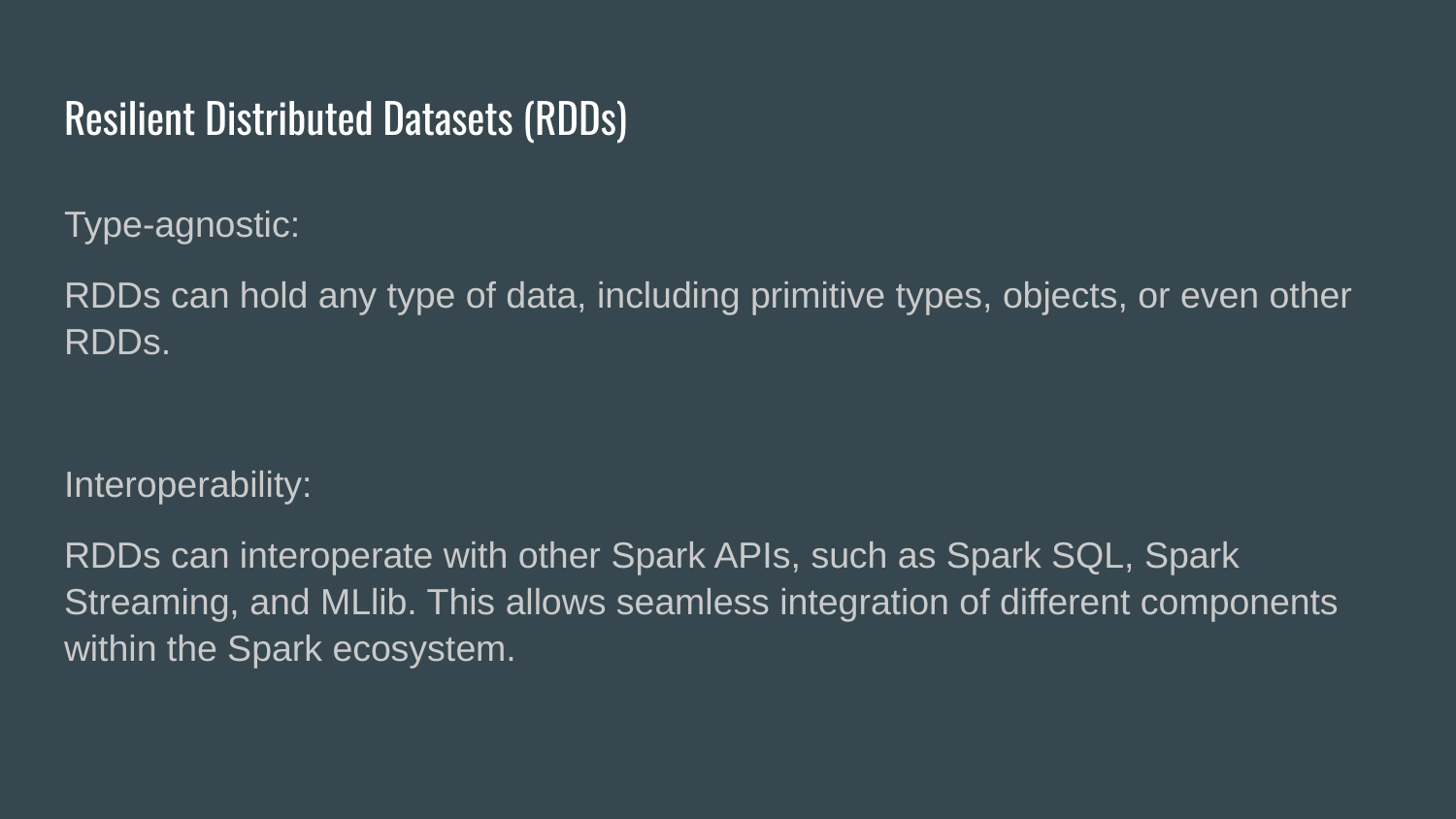

# Resilient Distributed Datasets (RDDs)
Type-agnostic:
RDDs can hold any type of data, including primitive types, objects, or even other RDDs.

Interoperability:
RDDs can interoperate with other Spark APIs, such as Spark SQL, Spark Streaming, and MLlib. This allows seamless integration of different components within the Spark ecosystem.